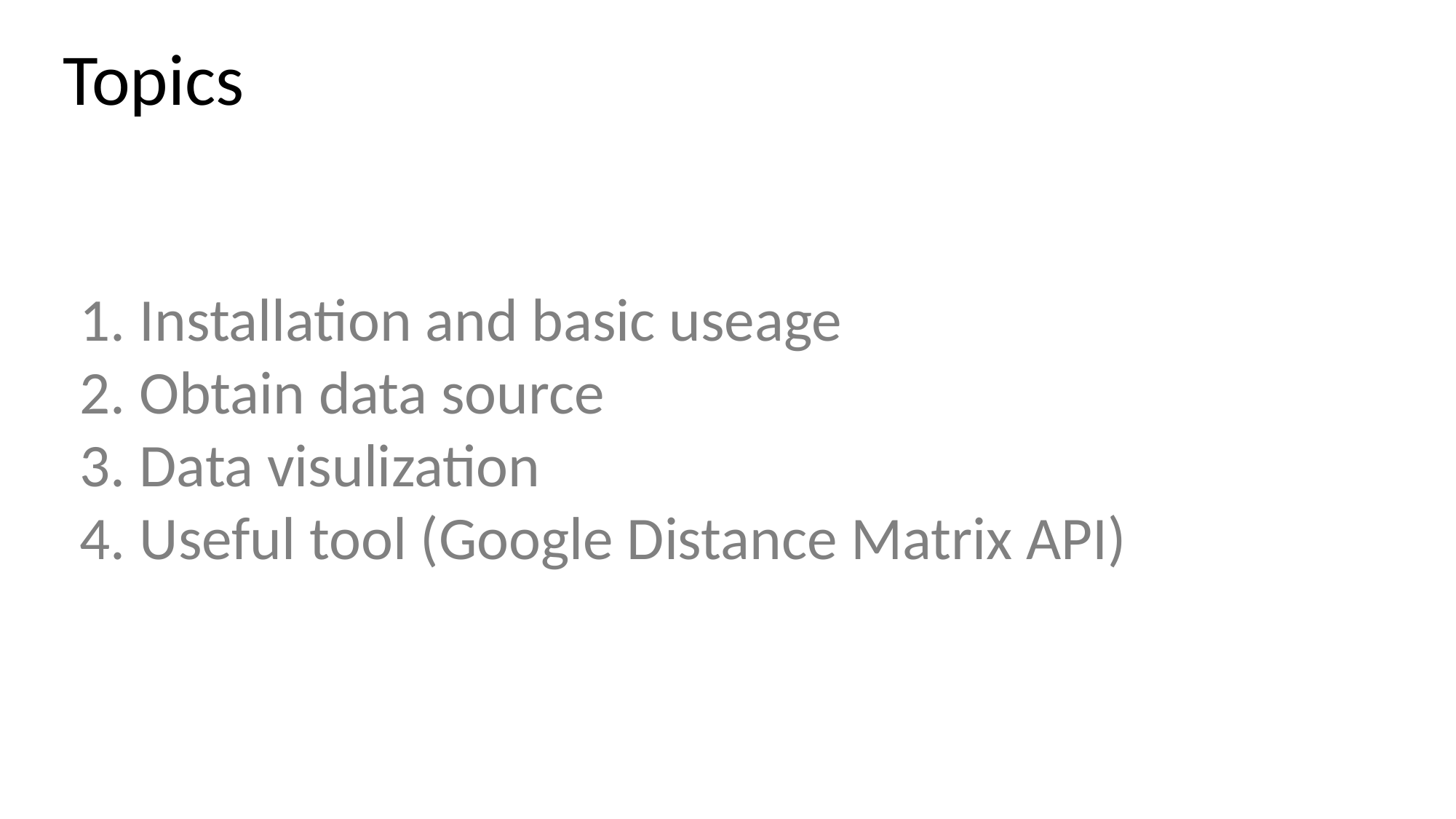

Topics
1. Installation and basic useage
2. Obtain data source
3. Data visulization
4. Useful tool (Google Distance Matrix API)